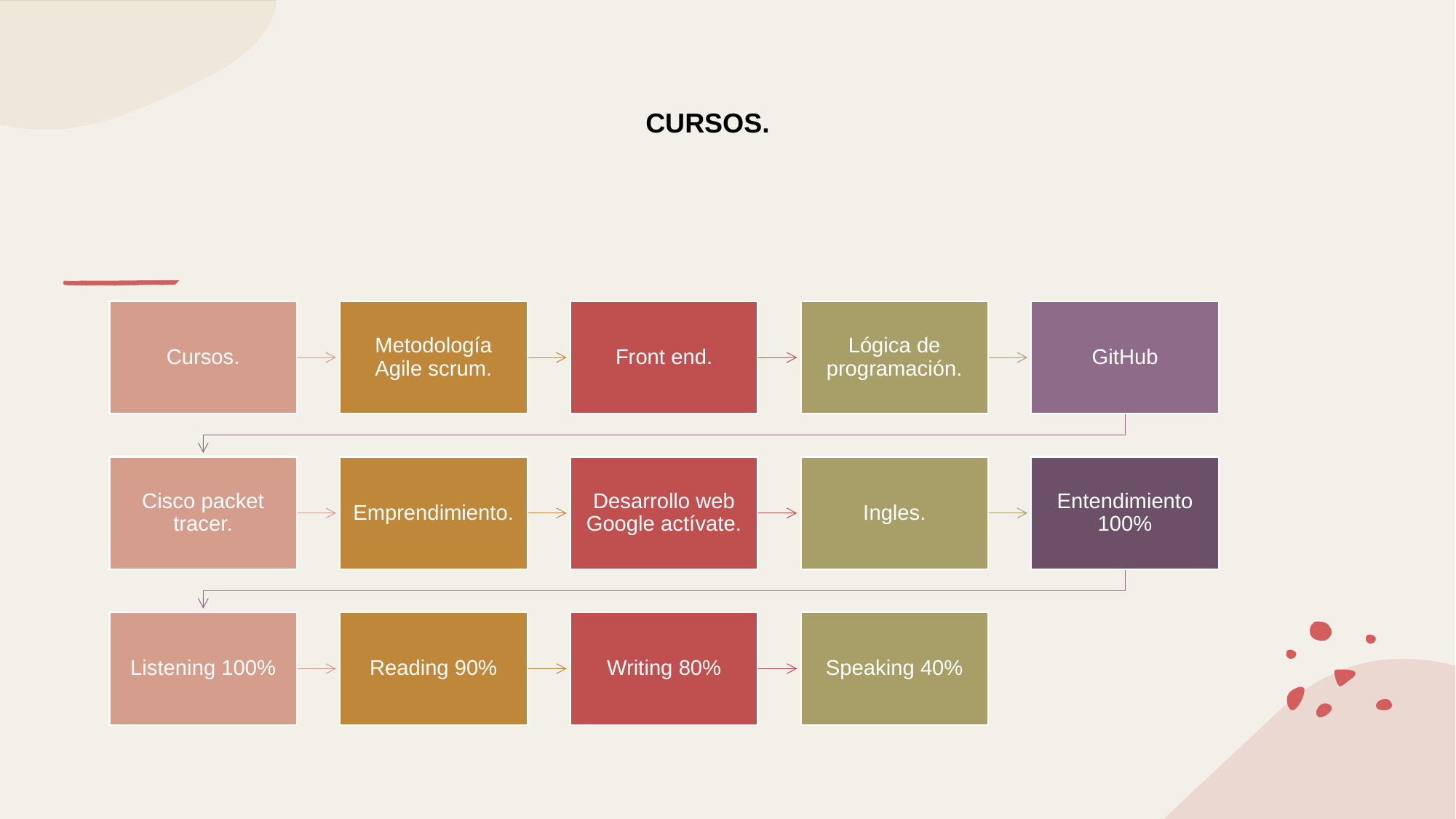

CURSOS.

Cursos.

Metodología Agile scrum.

Front end.

Lógica de programación.

GitHub

Cisco packet tracer.

Emprendimiento.

Desarrollo web Google actívate.

Ingles.

Entendimiento 100%

Listening 100%

Reading 90%

Writing 80%
Speaking 40%

6